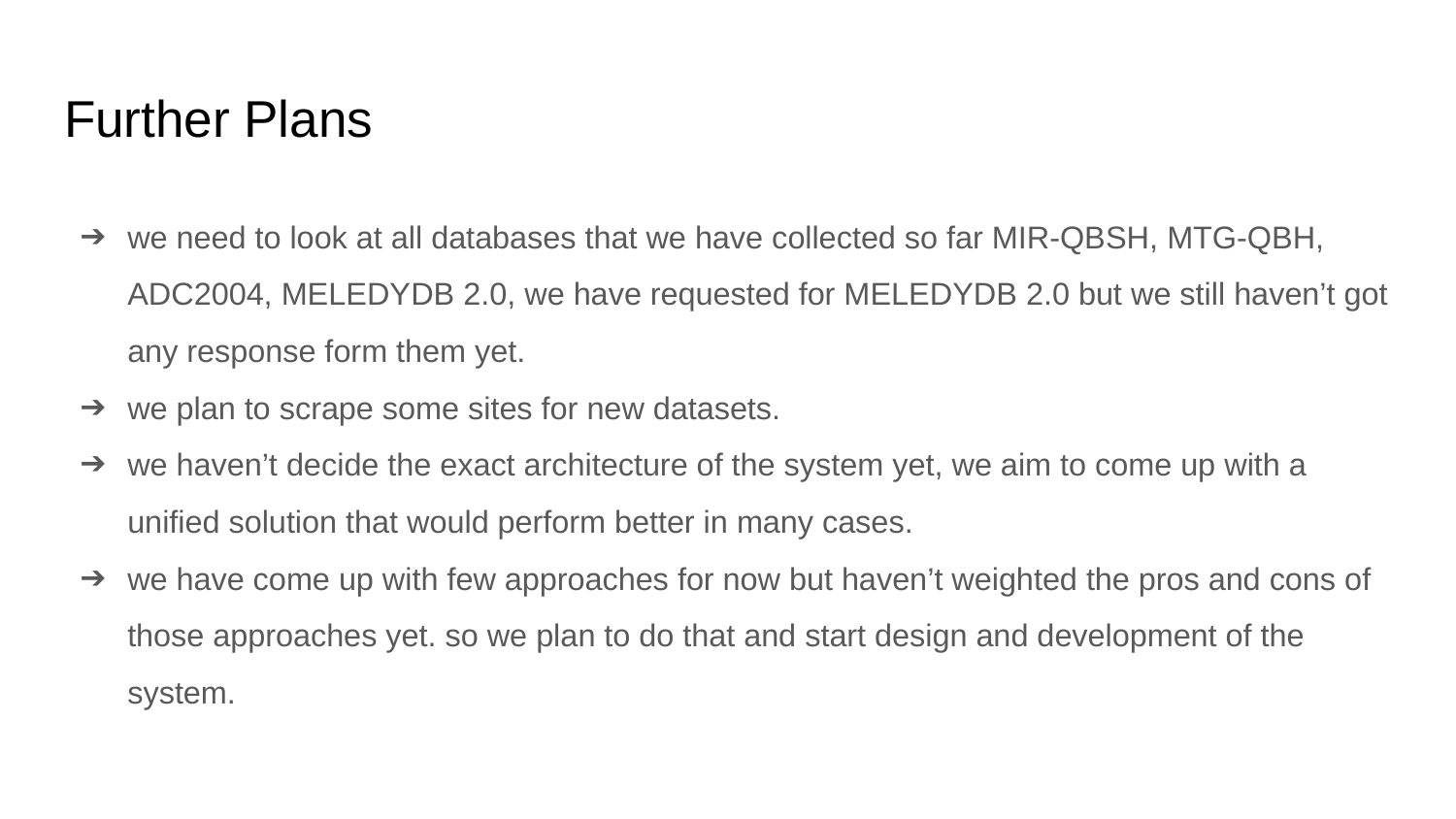

# Further Plans
we need to look at all databases that we have collected so far MIR-QBSH, MTG-QBH, ADC2004, MELEDYDB 2.0, we have requested for MELEDYDB 2.0 but we still haven’t got any response form them yet.
we plan to scrape some sites for new datasets.
we haven’t decide the exact architecture of the system yet, we aim to come up with a unified solution that would perform better in many cases.
we have come up with few approaches for now but haven’t weighted the pros and cons of those approaches yet. so we plan to do that and start design and development of the system.